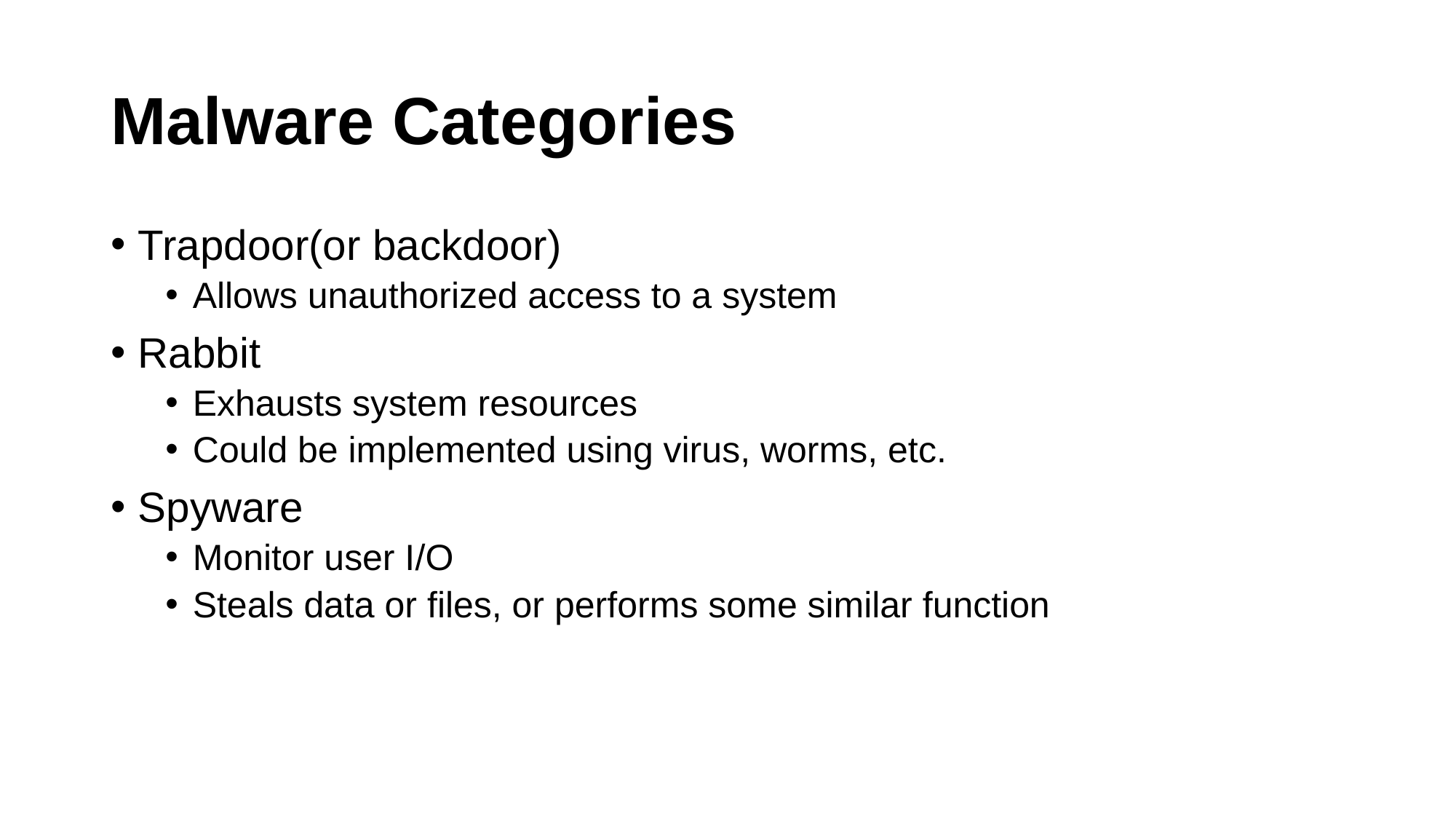

# Malware Categories
Trapdoor(or backdoor)
Allows unauthorized access to a system
Rabbit
Exhausts system resources
Could be implemented using virus, worms, etc.
Spyware
Monitor user I/O
Steals data or files, or performs some similar function